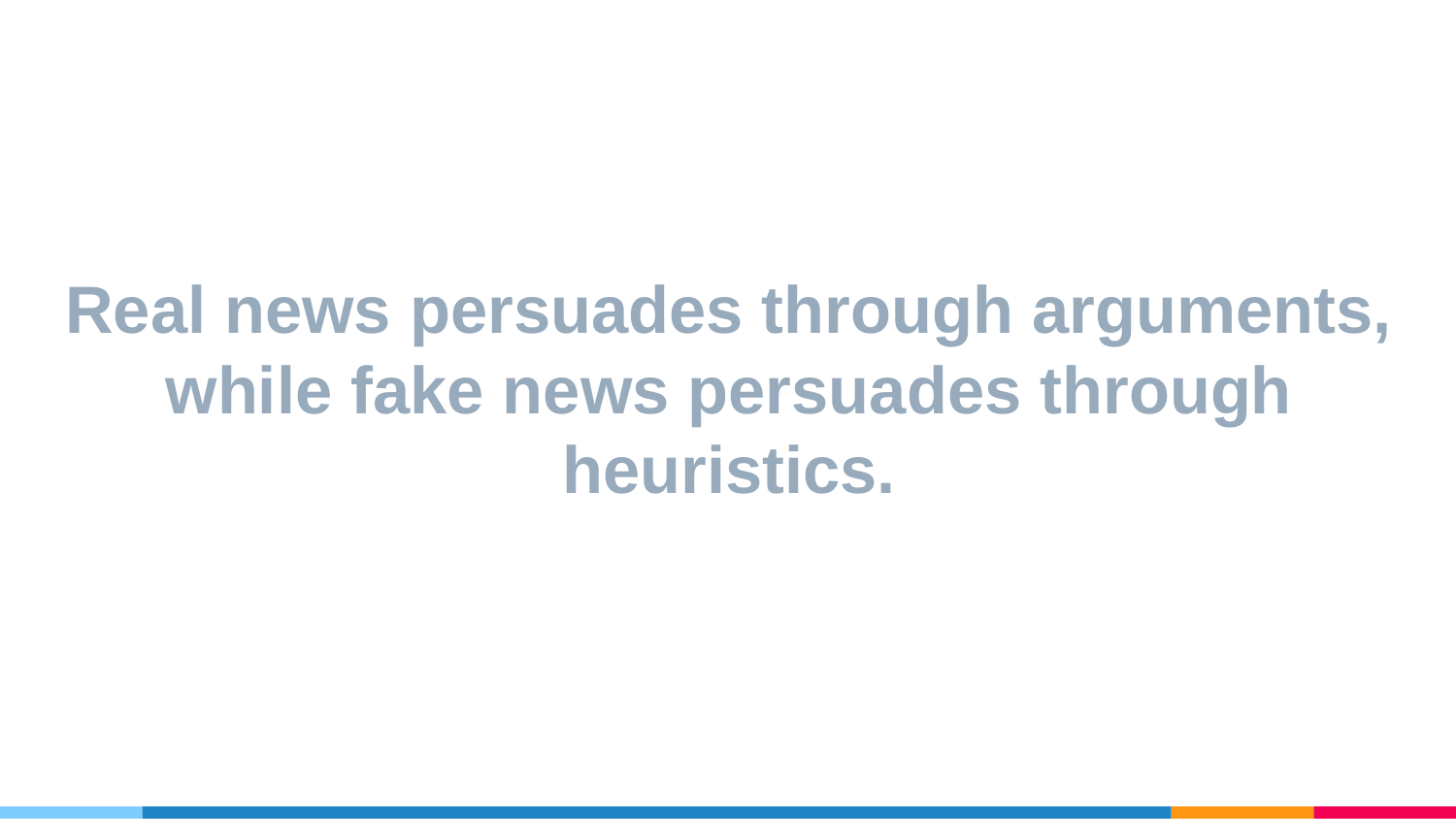

# Real news persuades through arguments, while fake news persuades through heuristics.